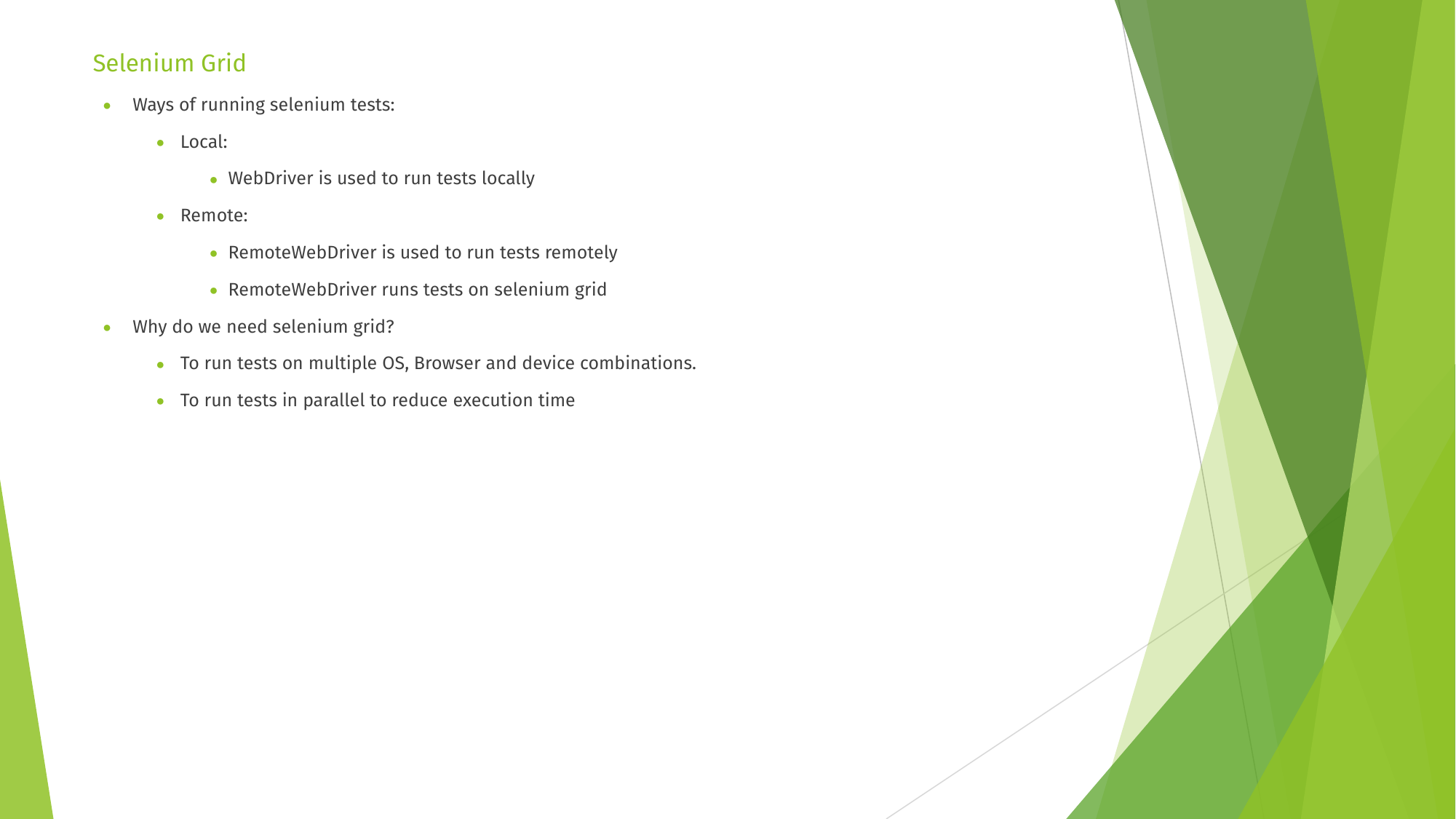

# Selenium Grid
Ways of running selenium tests:
Local:
WebDriver is used to run tests locally
Remote:
RemoteWebDriver is used to run tests remotely
RemoteWebDriver runs tests on selenium grid
Why do we need selenium grid?
To run tests on multiple OS, Browser and device combinations.
To run tests in parallel to reduce execution time